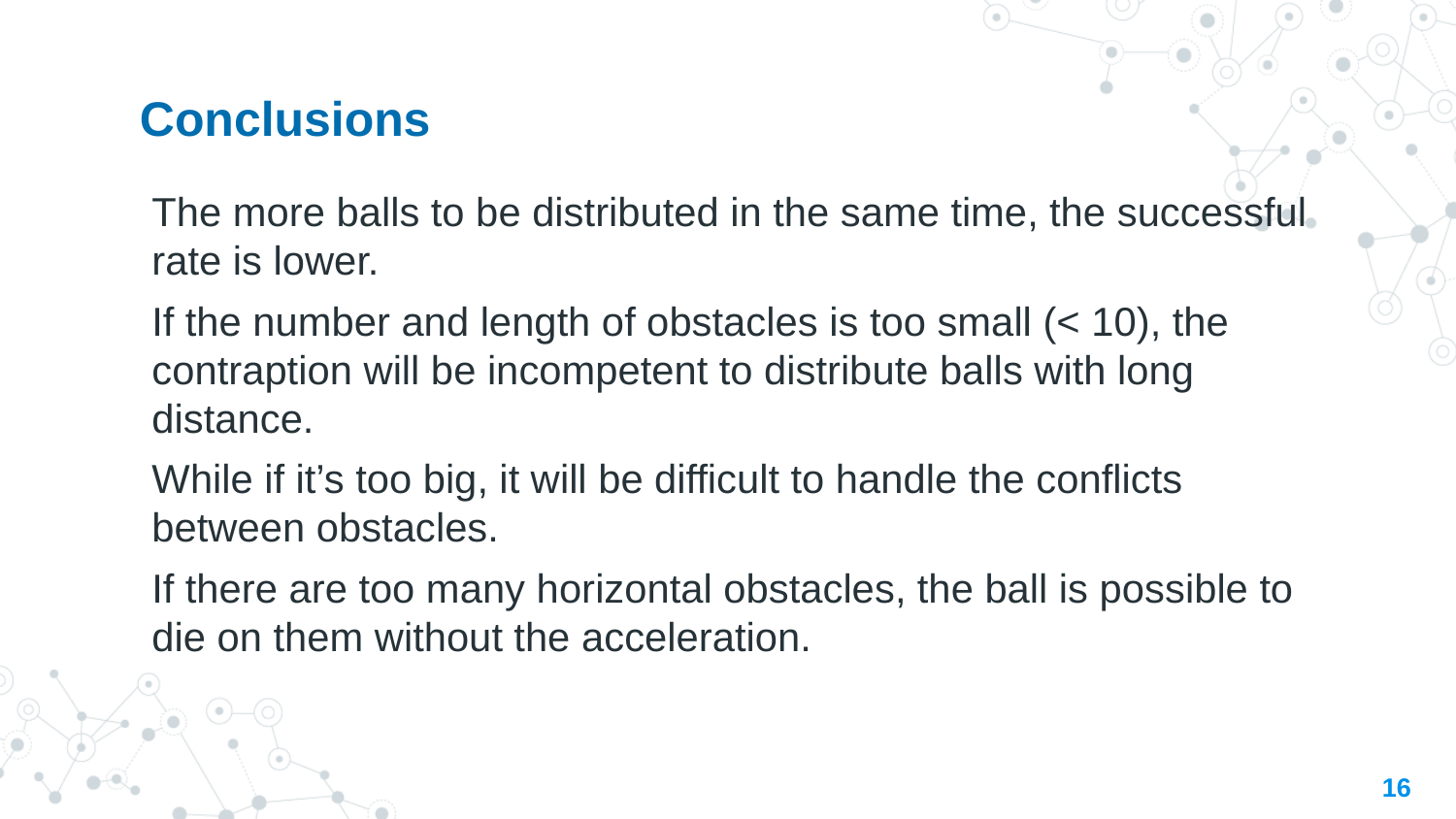

# Conclusions
The more balls to be distributed in the same time, the successful rate is lower.
If the number and length of obstacles is too small (< 10), the contraption will be incompetent to distribute balls with long distance.
While if it’s too big, it will be difficult to handle the conflicts between obstacles.
If there are too many horizontal obstacles, the ball is possible to die on them without the acceleration.

16